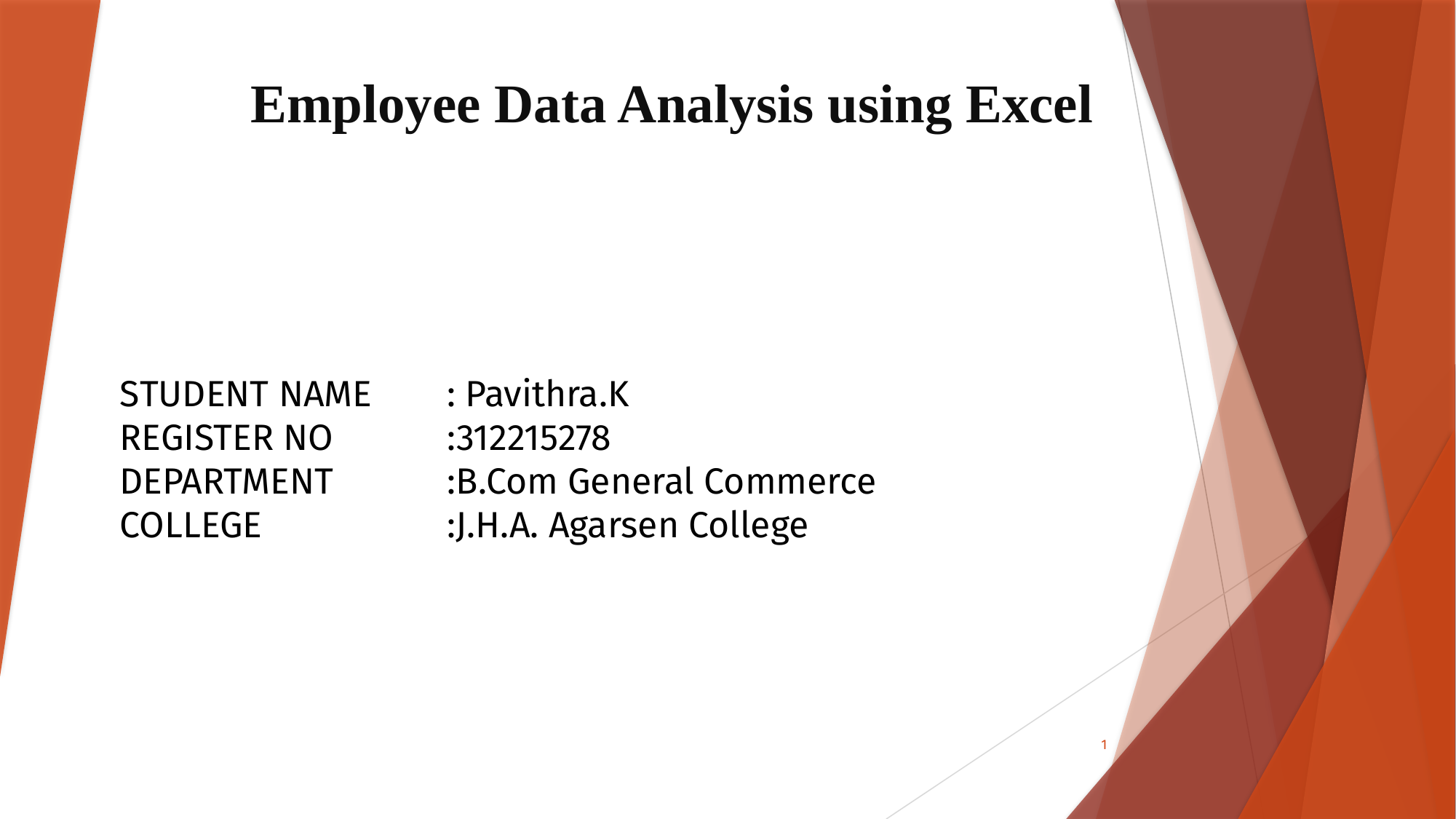

# Employee Data Analysis using Excel
STUDENT NAME	: Pavithra.K
REGISTER NO		:312215278
DEPARTMENT		:B.Com General Commerce
COLLEGE		:J.H.A. Agarsen College

1